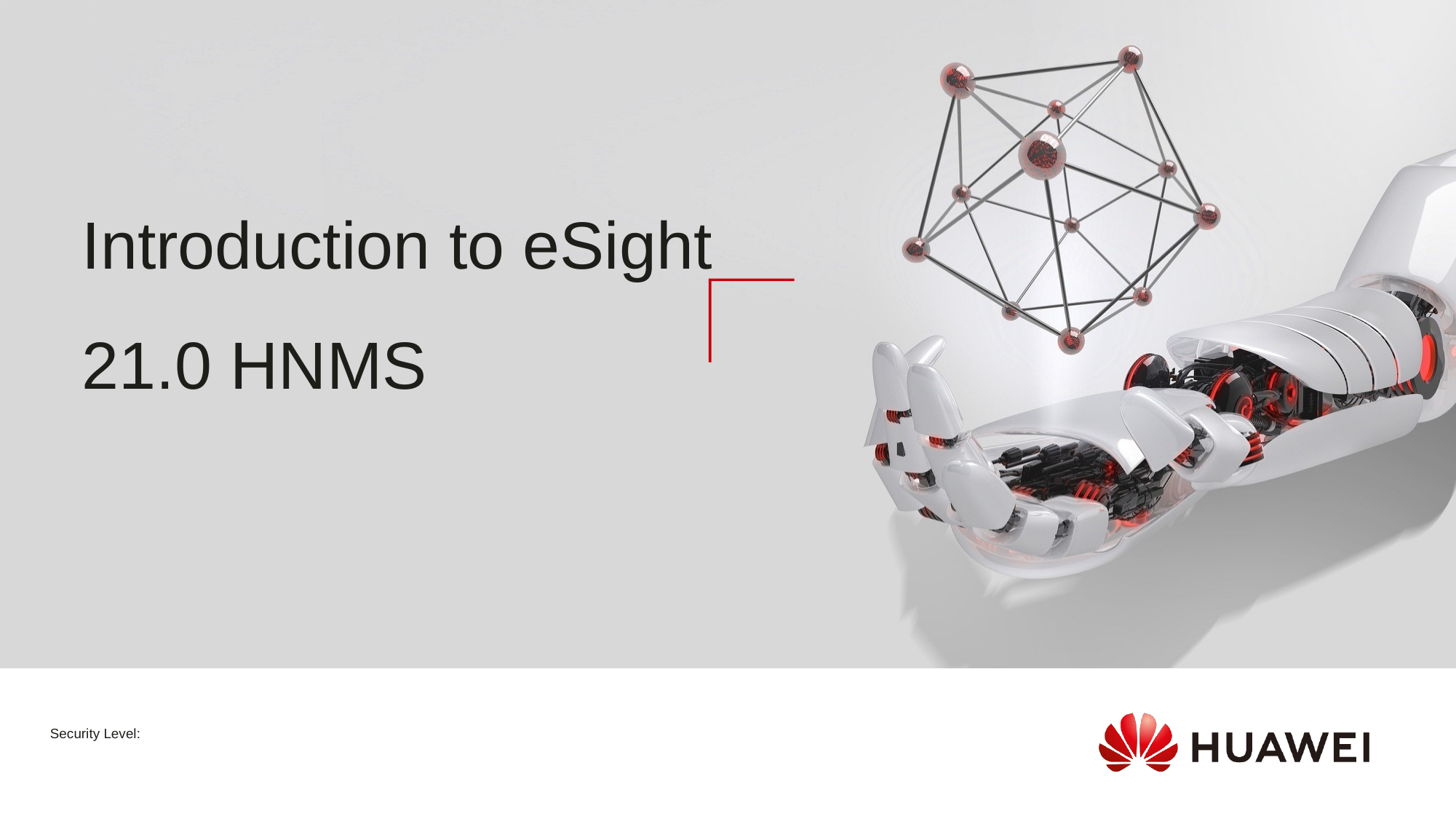

# Introduction to eSight 21.0 HNMS
Security Level: